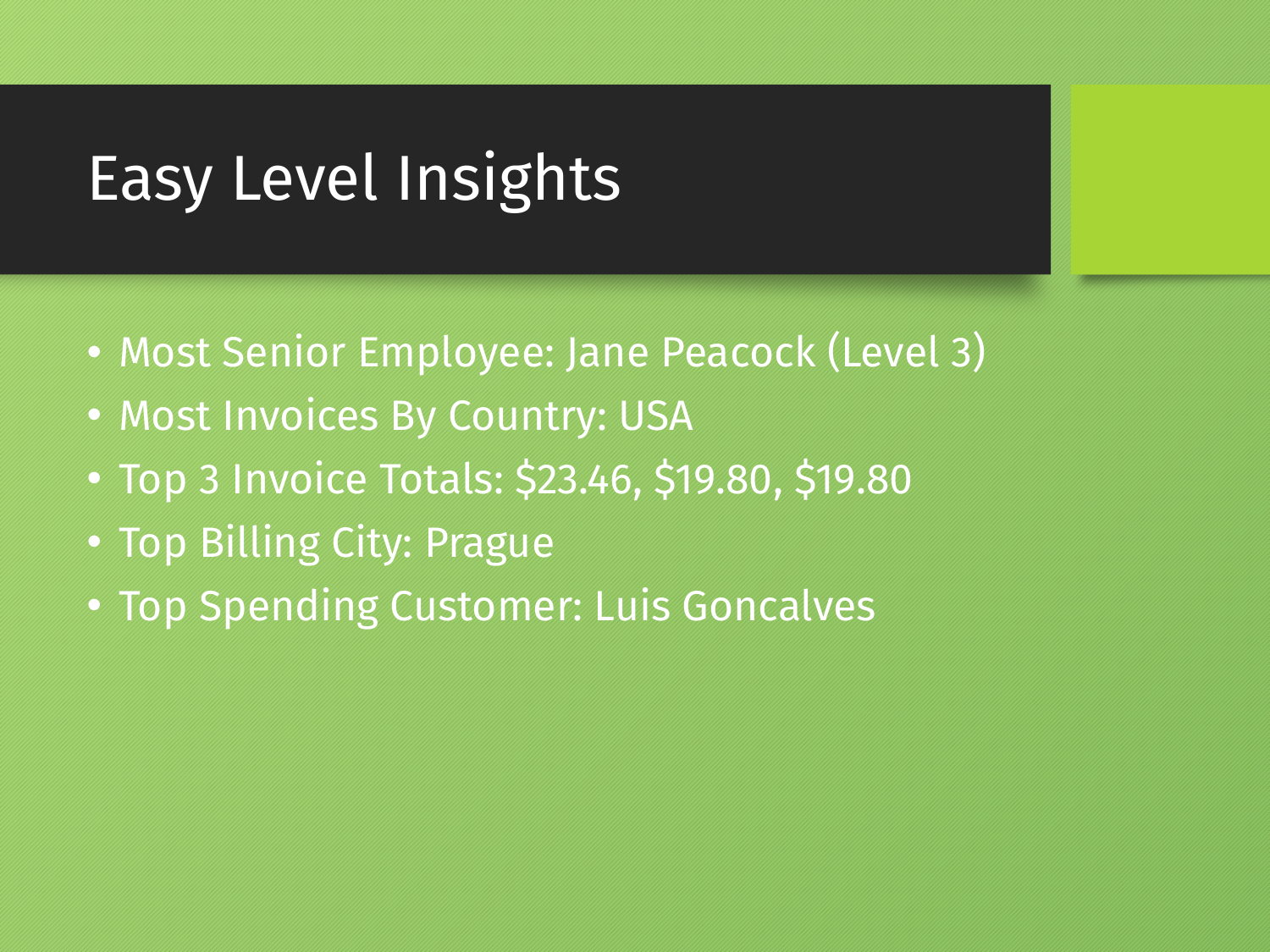

# Easy Level Insights
Most Senior Employee: Jane Peacock (Level 3)
Most Invoices By Country: USA
Top 3 Invoice Totals: $23.46, $19.80, $19.80
Top Billing City: Prague
Top Spending Customer: Luis Goncalves